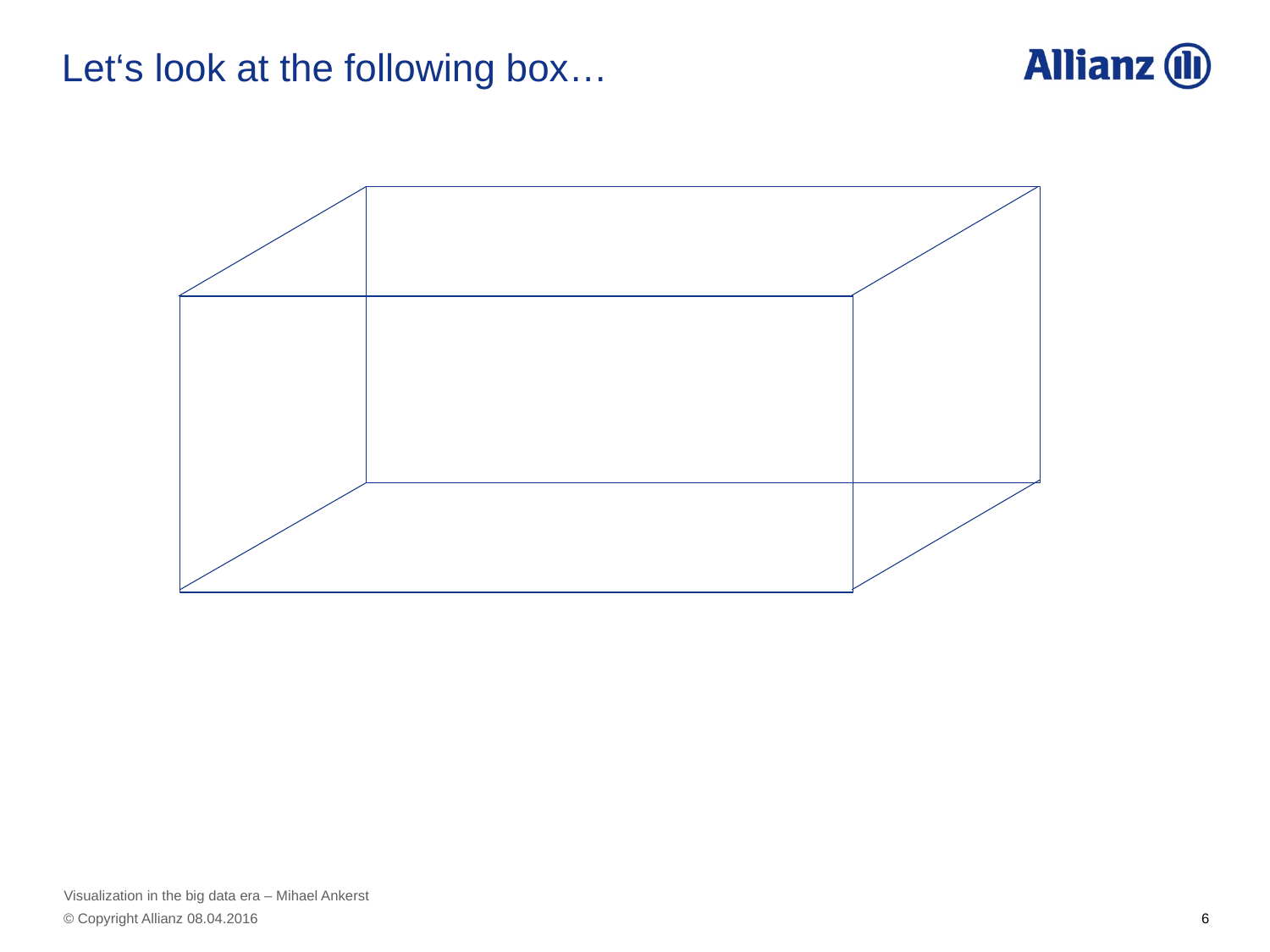

# Let‘s look at the following box…

Visualization in the big data era – Mihael Ankerst
6
© Copyright Allianz 08.04.2016